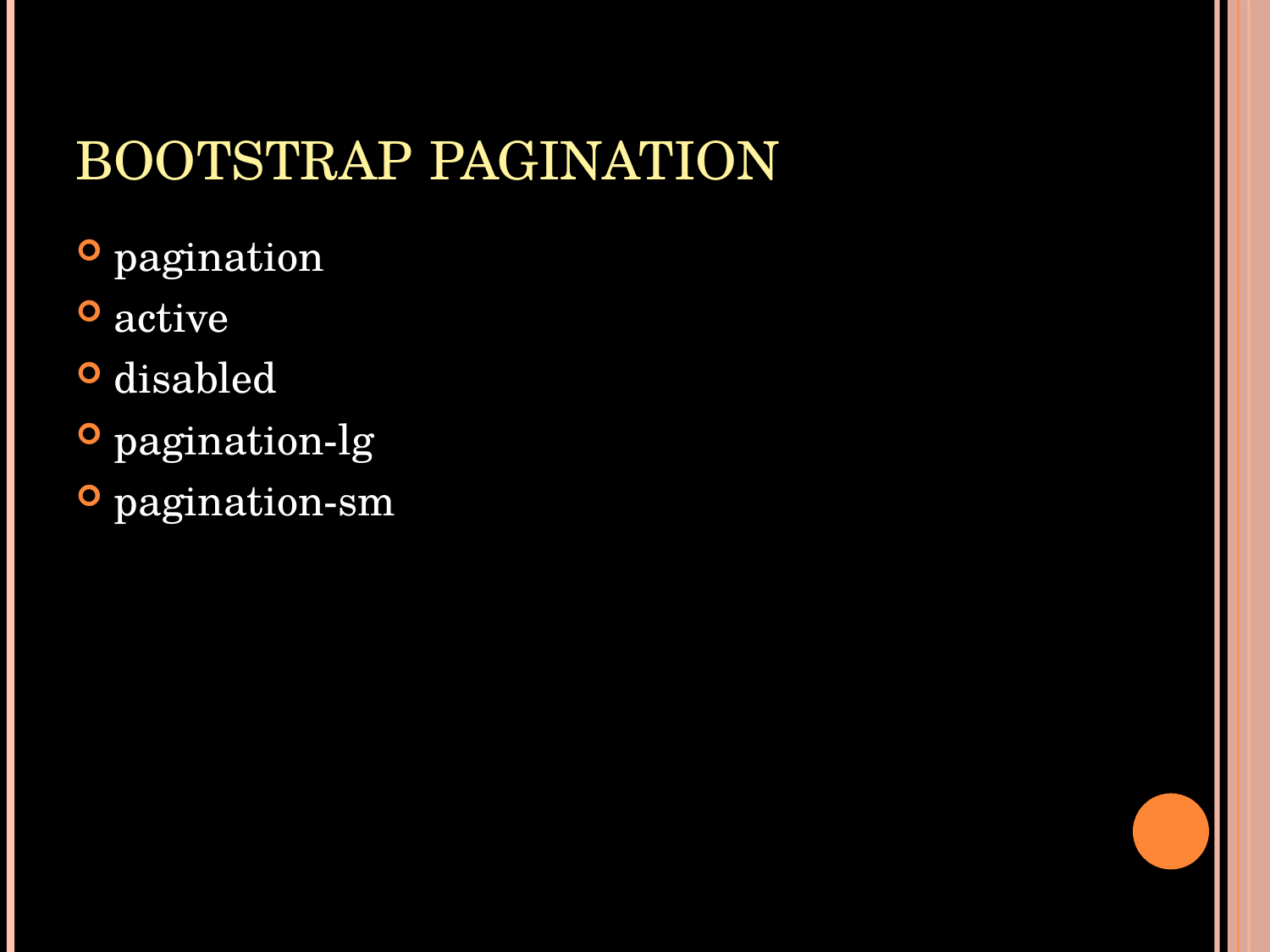

# Bootstrap Pagination
pagination
active
disabled
pagination-lg
pagination-sm